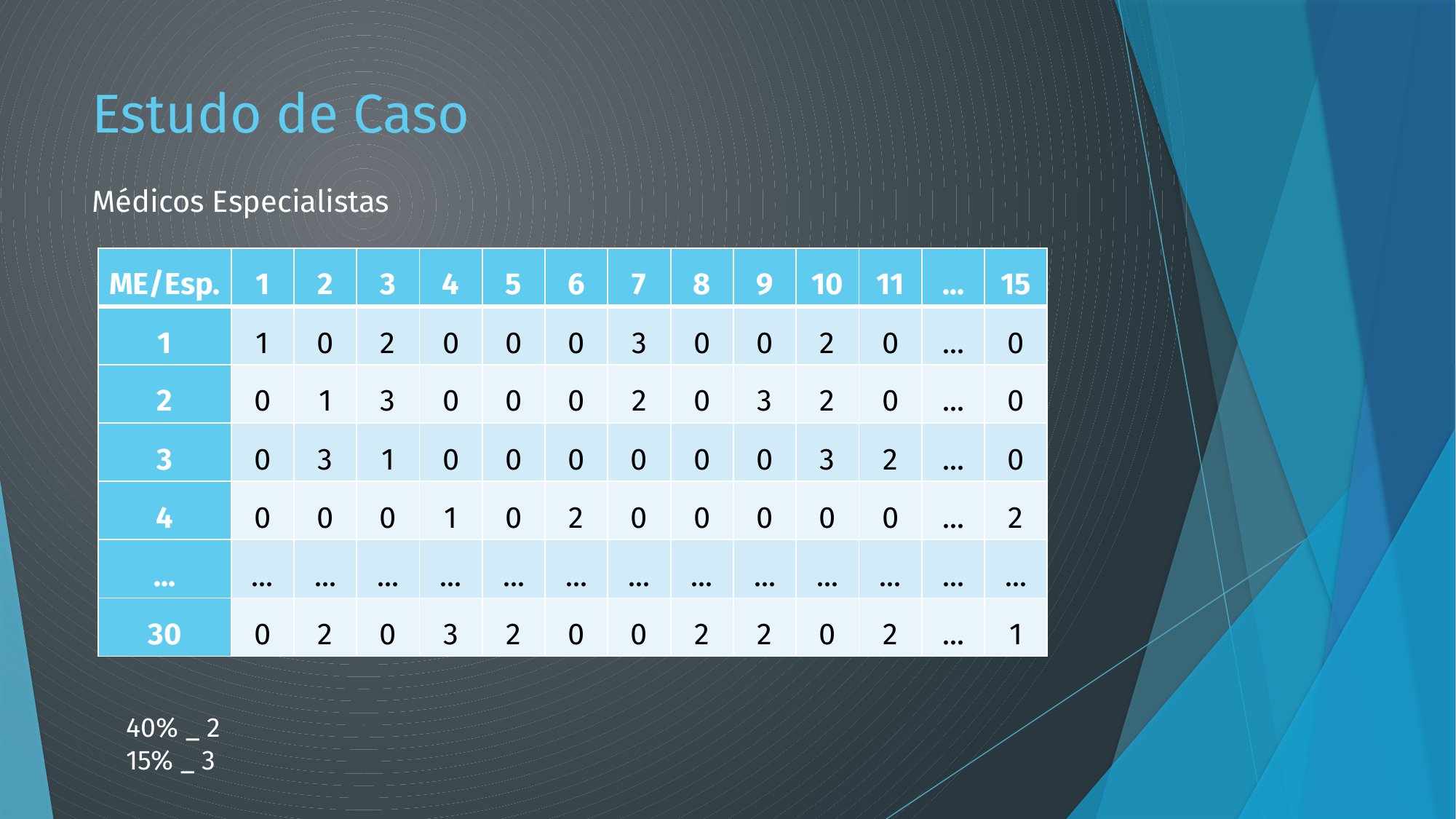

# Estudo de Caso
Médicos Especialistas
| ME/Esp. | 1 | 2 | 3 | 4 | 5 | 6 | 7 | 8 | 9 | 10 | 11 | ... | 15 |
| --- | --- | --- | --- | --- | --- | --- | --- | --- | --- | --- | --- | --- | --- |
| 1 | 1 | 0 | 2 | 0 | 0 | 0 | 3 | 0 | 0 | 2 | 0 | ... | 0 |
| 2 | 0 | 1 | 3 | 0 | 0 | 0 | 2 | 0 | 3 | 2 | 0 | ... | 0 |
| 3 | 0 | 3 | 1 | 0 | 0 | 0 | 0 | 0 | 0 | 3 | 2 | ... | 0 |
| 4 | 0 | 0 | 0 | 1 | 0 | 2 | 0 | 0 | 0 | 0 | 0 | ... | 2 |
| ... | ... | ... | ... | ... | ... | ... | ... | ... | ... | ... | ... | ... | ... |
| 30 | 0 | 2 | 0 | 3 | 2 | 0 | 0 | 2 | 2 | 0 | 2 | ... | 1 |
40% _ 2
15% _ 3